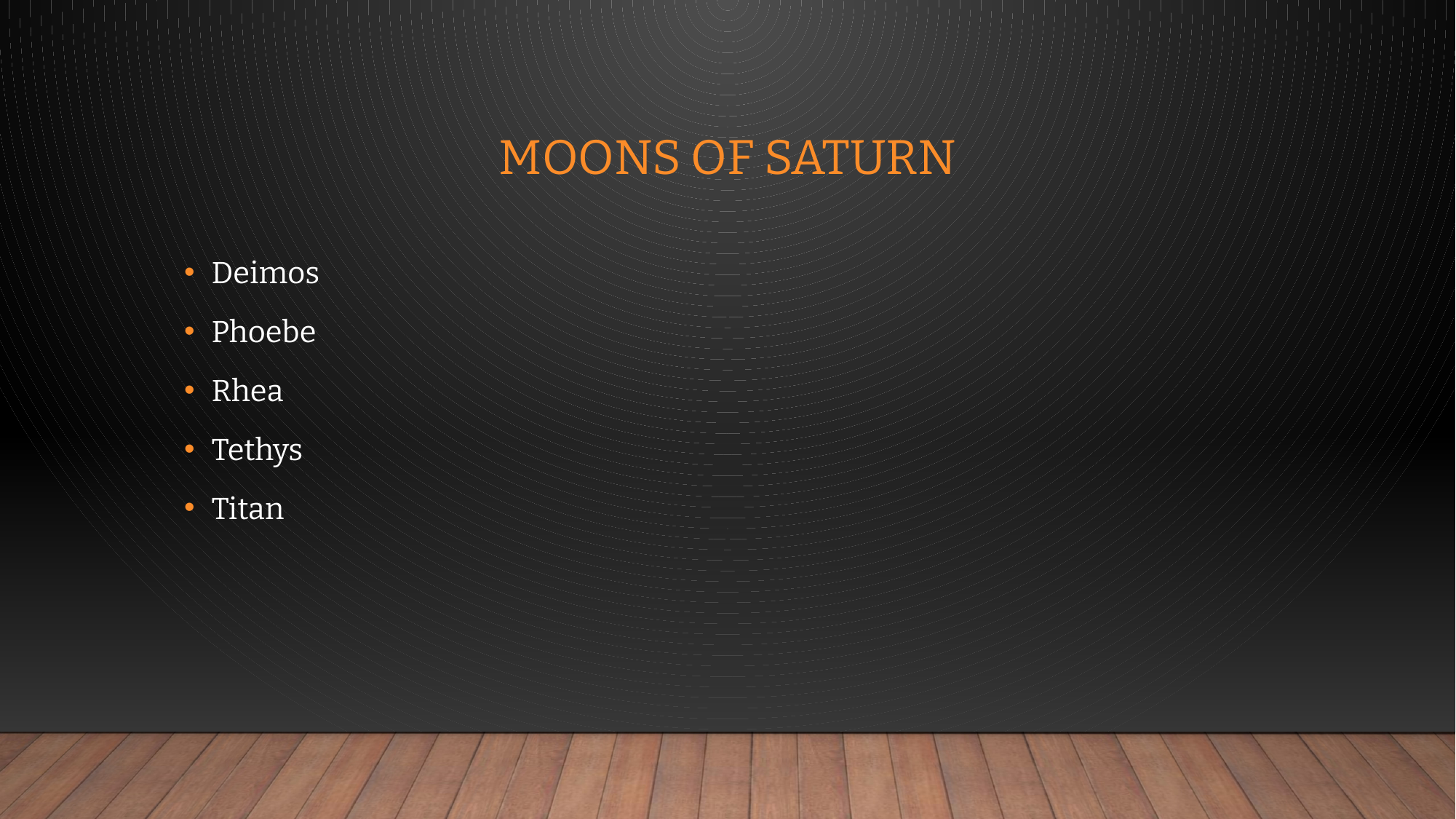

# Moons of saturn
Deimos
Phoebe
Rhea
Tethys
Titan